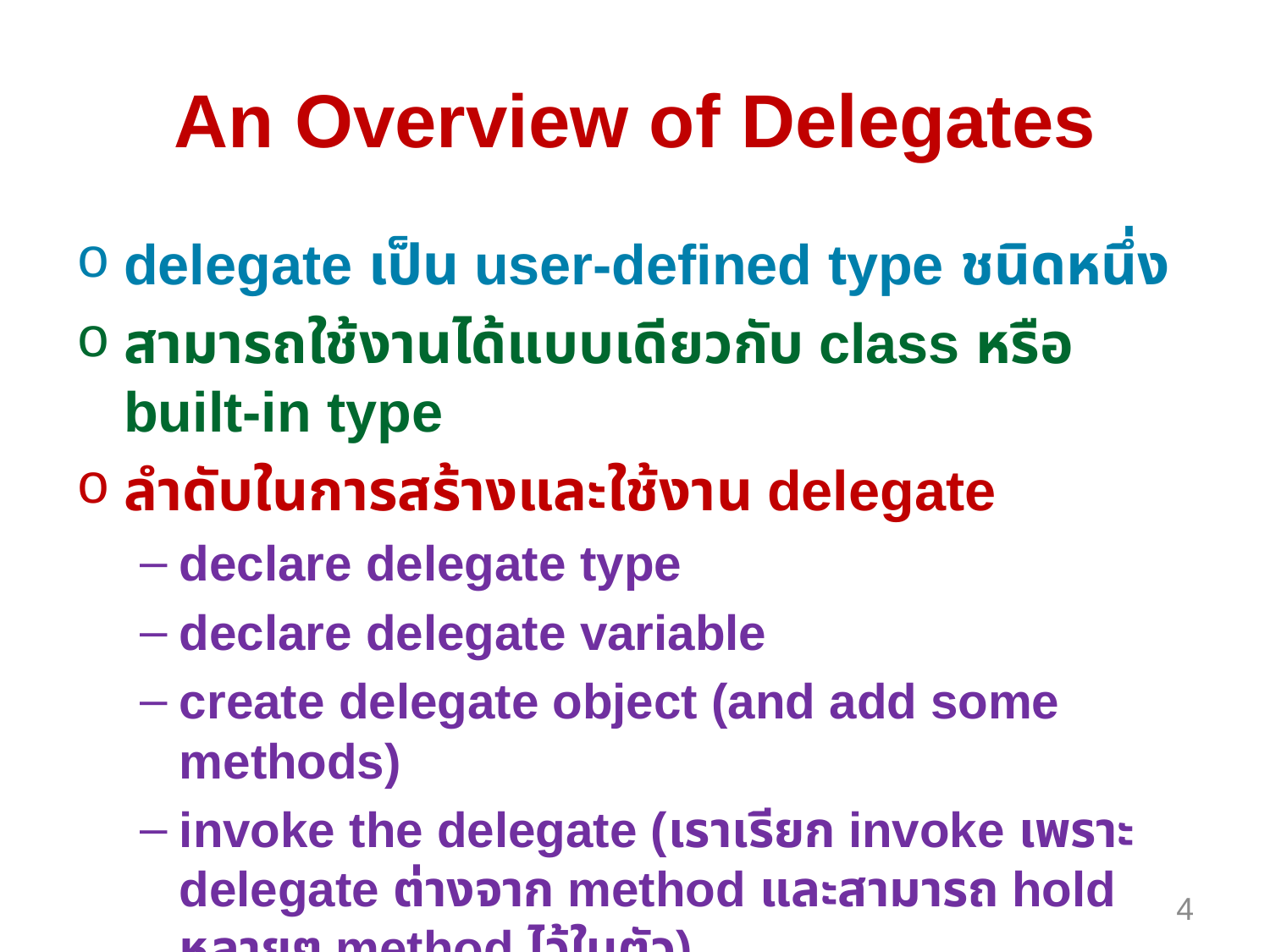

# An Overview of Delegates
delegate เป็น user-defined type ชนิดหนึ่ง
สามารถใช้งานได้แบบเดียวกับ class หรือ built-in type
ลำดับในการสร้างและใช้งาน delegate
declare delegate type
declare delegate variable
create delegate object (and add some methods)
invoke the delegate (เราเรียก invoke เพราะ delegate ต่างจาก method และสามารถ hold หลายๆ method ไว้ในตัว)

4